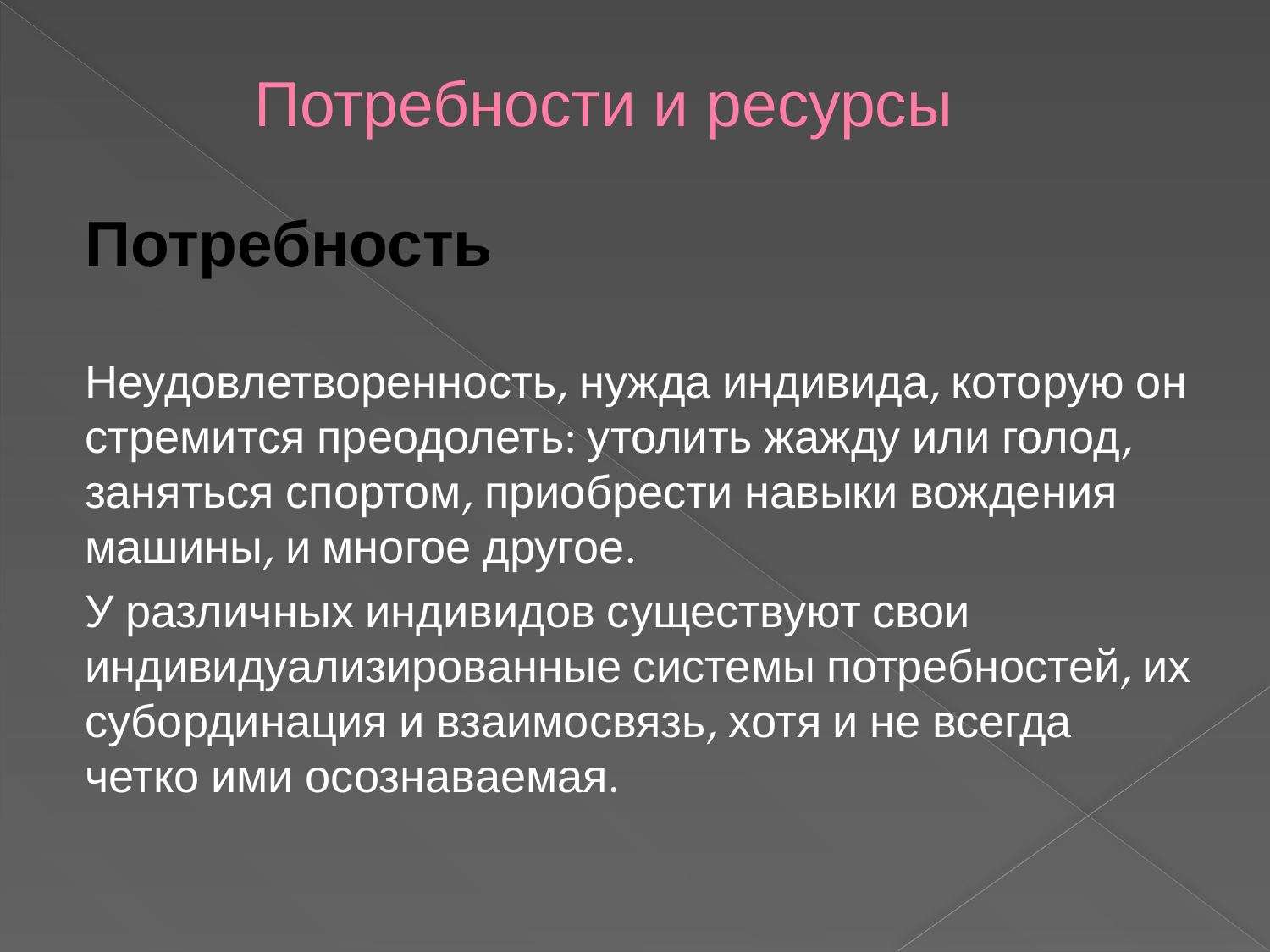

# Потребности и ресурсы
Потребность

Неудовлетворенность, нужда индивида, которую он стремится преодолеть: утолить жажду или голод, заняться спортом, приобрести навыки вождения машины, и многое другое.
У различных индивидов существуют свои индивидуализированные системы потребностей, их субординация и взаимосвязь, хотя и не всегда  четко ими осознаваемая.